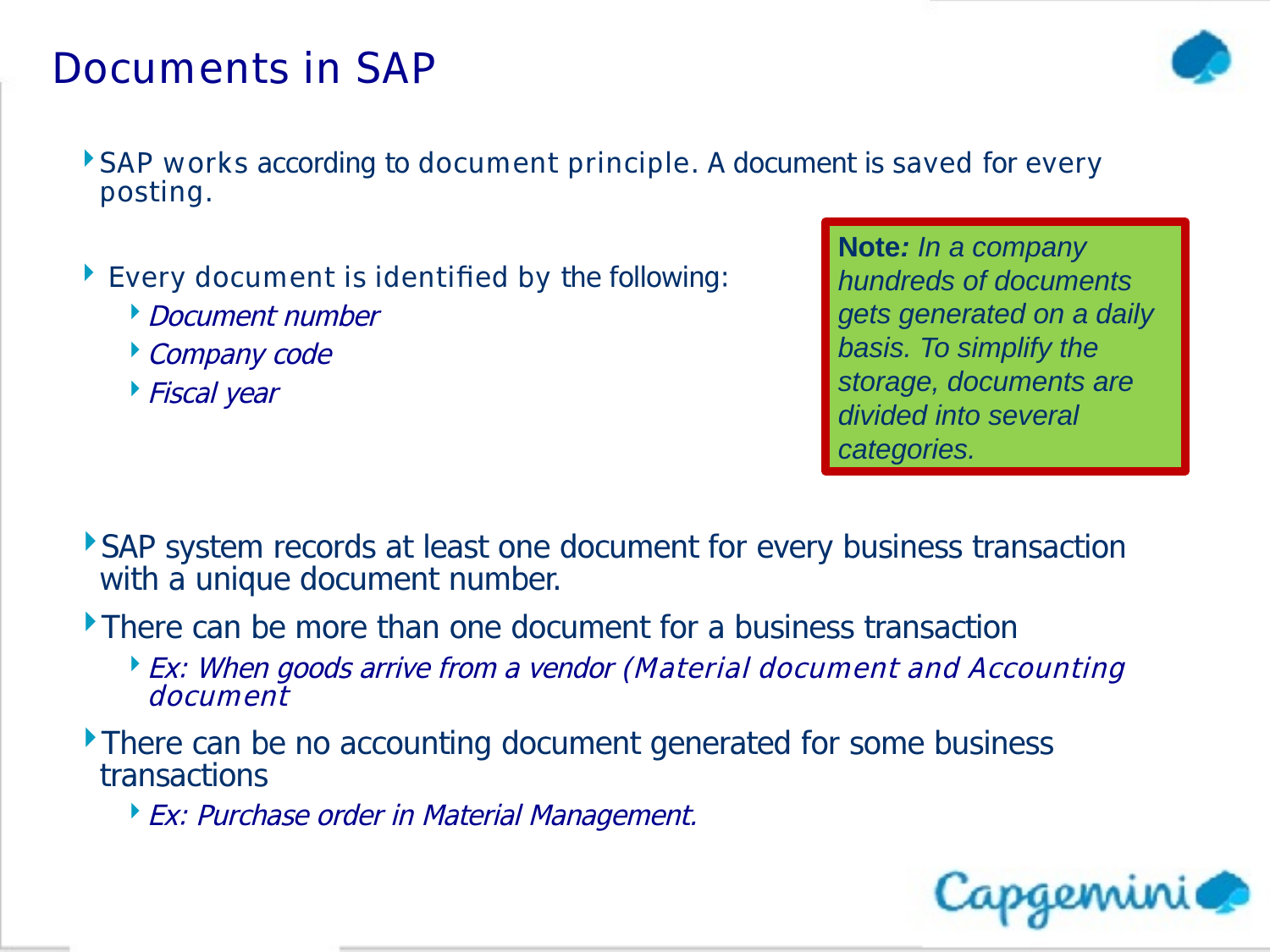

# Documents in SAP
SAP works according to document principle. A document is saved for every posting.

 Every document is identified by the following:
Document number
Company code
Fiscal year

SAP system records at least one document for every business transaction with a unique document number.
There can be more than one document for a business transaction
Ex: When goods arrive from a vendor (Material document and Accounting document
There can be no accounting document generated for some business transactions
Ex: Purchase order in Material Management.

Note: In a company hundreds of documents gets generated on a daily basis. To simplify the storage, documents are divided into several categories.